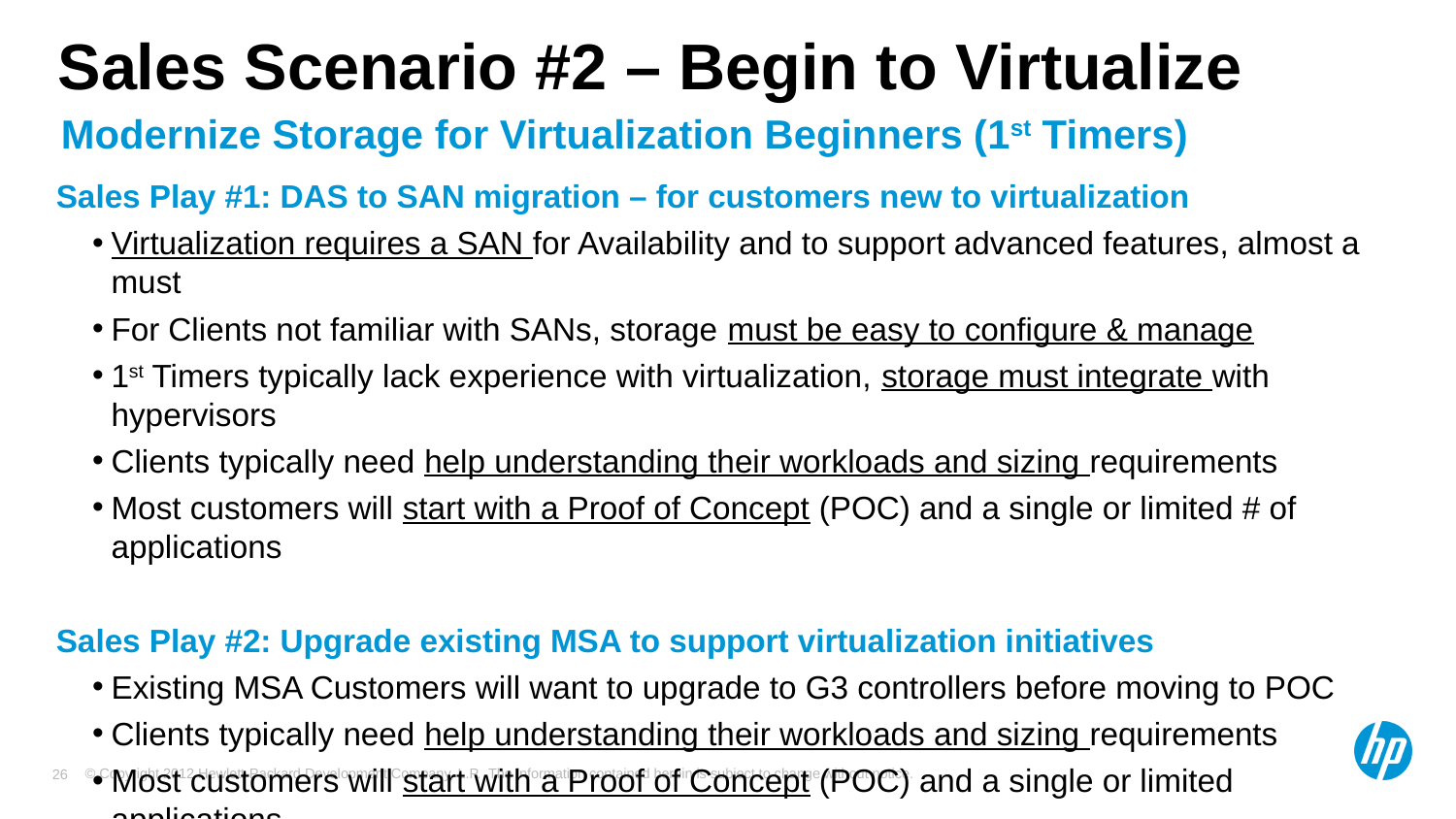

# Sales Scenario #2 – Begin to Virtualize
Modernize Storage for Virtualization Beginners (1st Timers)
Sales Play #1: DAS to SAN migration – for customers new to virtualization
Virtualization requires a SAN for Availability and to support advanced features, almost a must
For Clients not familiar with SANs, storage must be easy to configure & manage
1st Timers typically lack experience with virtualization, storage must integrate with hypervisors
Clients typically need help understanding their workloads and sizing requirements
Most customers will start with a Proof of Concept (POC) and a single or limited # of applications

Sales Play #2: Upgrade existing MSA to support virtualization initiatives
Existing MSA Customers will want to upgrade to G3 controllers before moving to POC
Clients typically need help understanding their workloads and sizing requirements
Most customers will start with a Proof of Concept (POC) and a single or limited applications
Clients may want to add storage capacity specifically for POC.  Modern, high performance HDDs